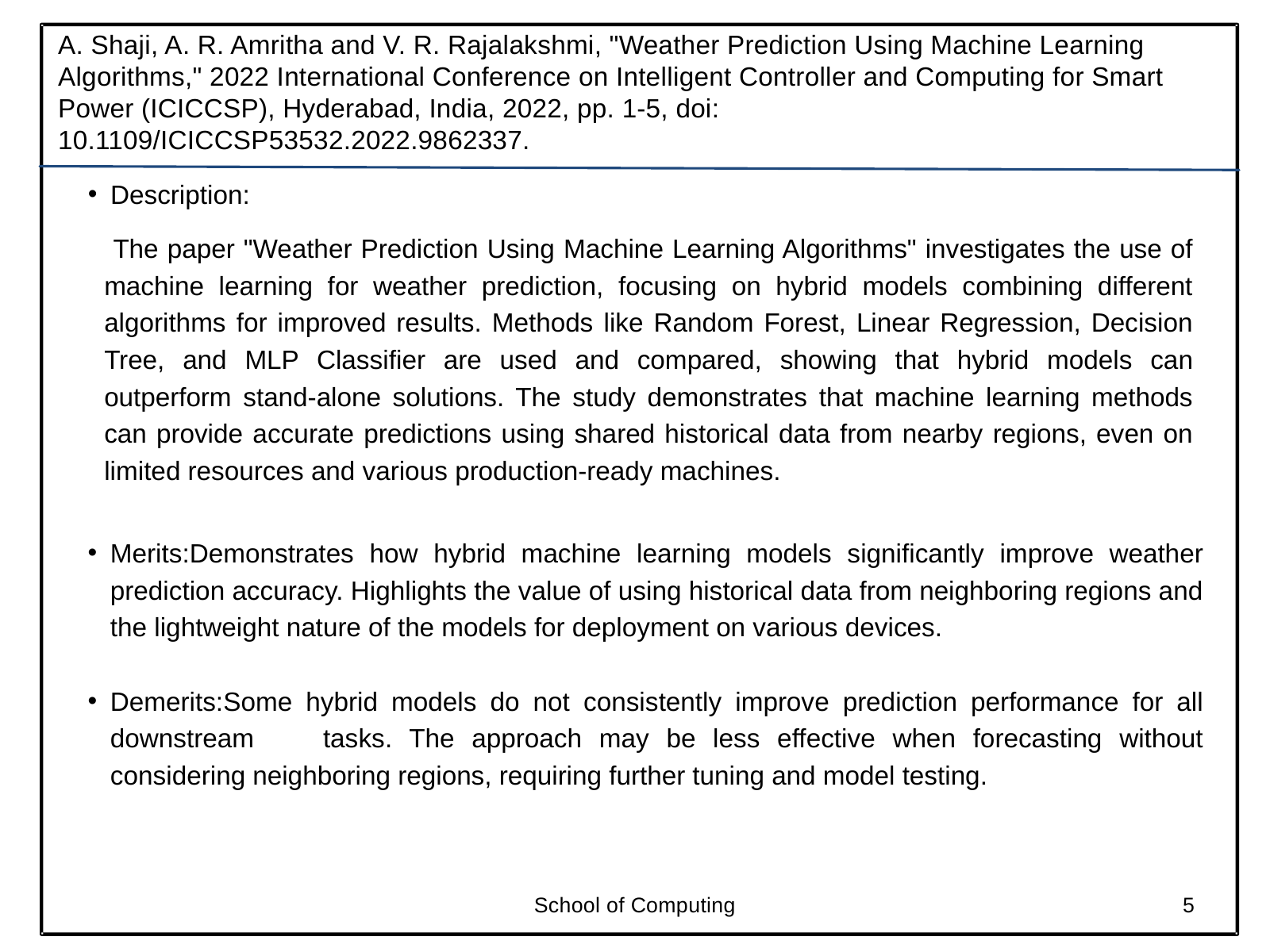

A. Shaji, A. R. Amritha and V. R. Rajalakshmi, "Weather Prediction Using Machine Learning
Algorithms," 2022 International Conference on Intelligent Controller and Computing for Smart
Power (ICICCSP), Hyderabad, India, 2022, pp. 1-5, doi:
10.1109/ICICCSP53532.2022.9862337.

Description:
 The paper "Weather Prediction Using Machine Learning Algorithms" investigates the use of machine learning for weather prediction, focusing on hybrid models combining different algorithms for improved results. Methods like Random Forest, Linear Regression, Decision Tree, and MLP Classifier are used and compared, showing that hybrid models can outperform stand-alone solutions. The study demonstrates that machine learning methods can provide accurate predictions using shared historical data from nearby regions, even on limited resources and various production-ready machines.

Merits:Demonstrates how hybrid machine learning models significantly improve weather prediction accuracy. Highlights the value of using historical data from neighboring regions and the lightweight nature of the models for deployment on various devices.

Demerits:Some hybrid models do not consistently improve prediction performance for all downstream    tasks. The approach may be less effective when forecasting without considering neighboring regions, requiring further tuning and model testing.
School of Computing
5